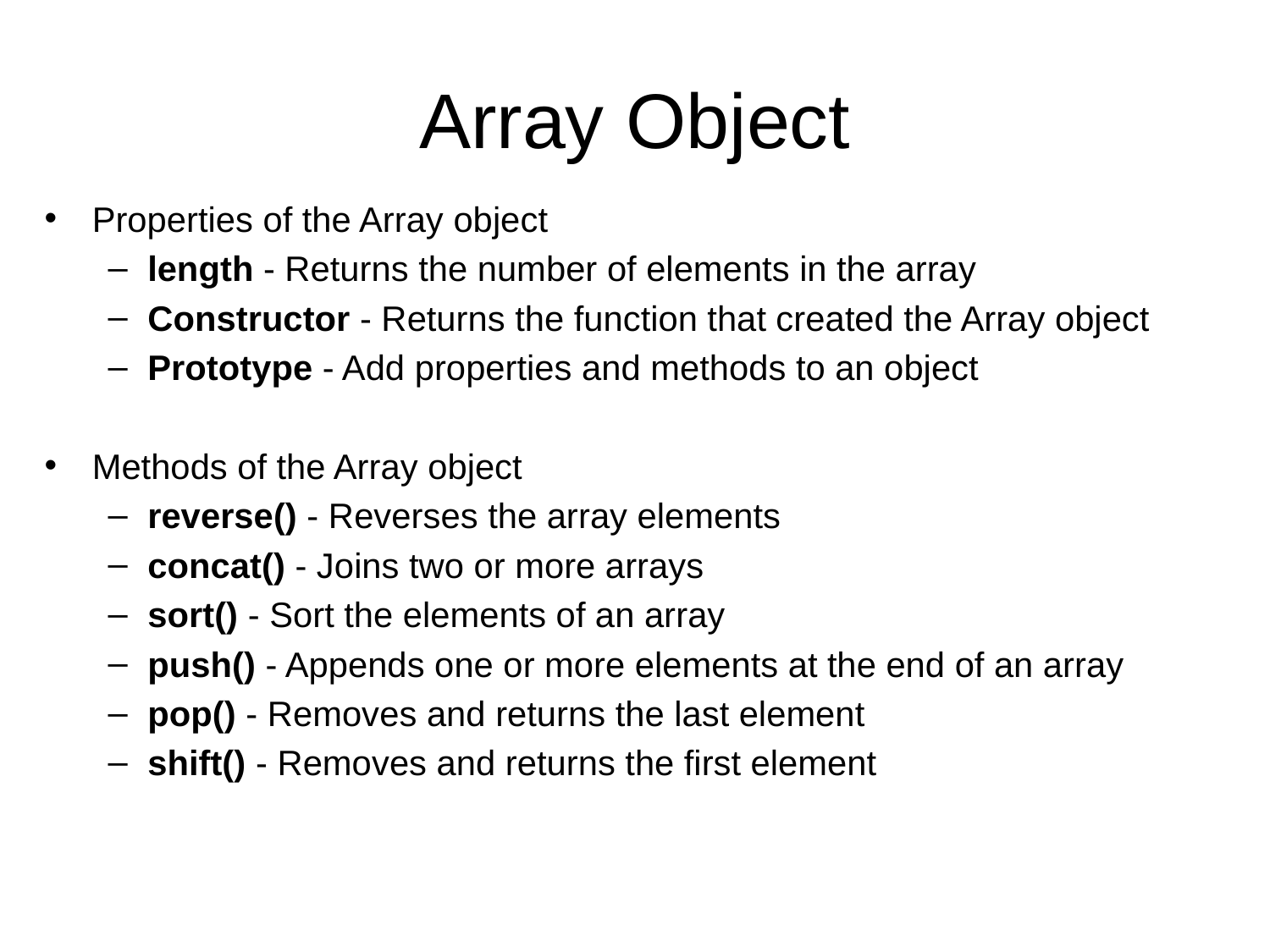

# Array Object
Properties of the Array object
length - Returns the number of elements in the array
Constructor - Returns the function that created the Array object
Prototype - Add properties and methods to an object

Methods of the Array object
reverse() - Reverses the array elements
concat() - Joins two or more arrays
sort() - Sort the elements of an array
push() - Appends one or more elements at the end of an array
pop() - Removes and returns the last element
shift() - Removes and returns the first element